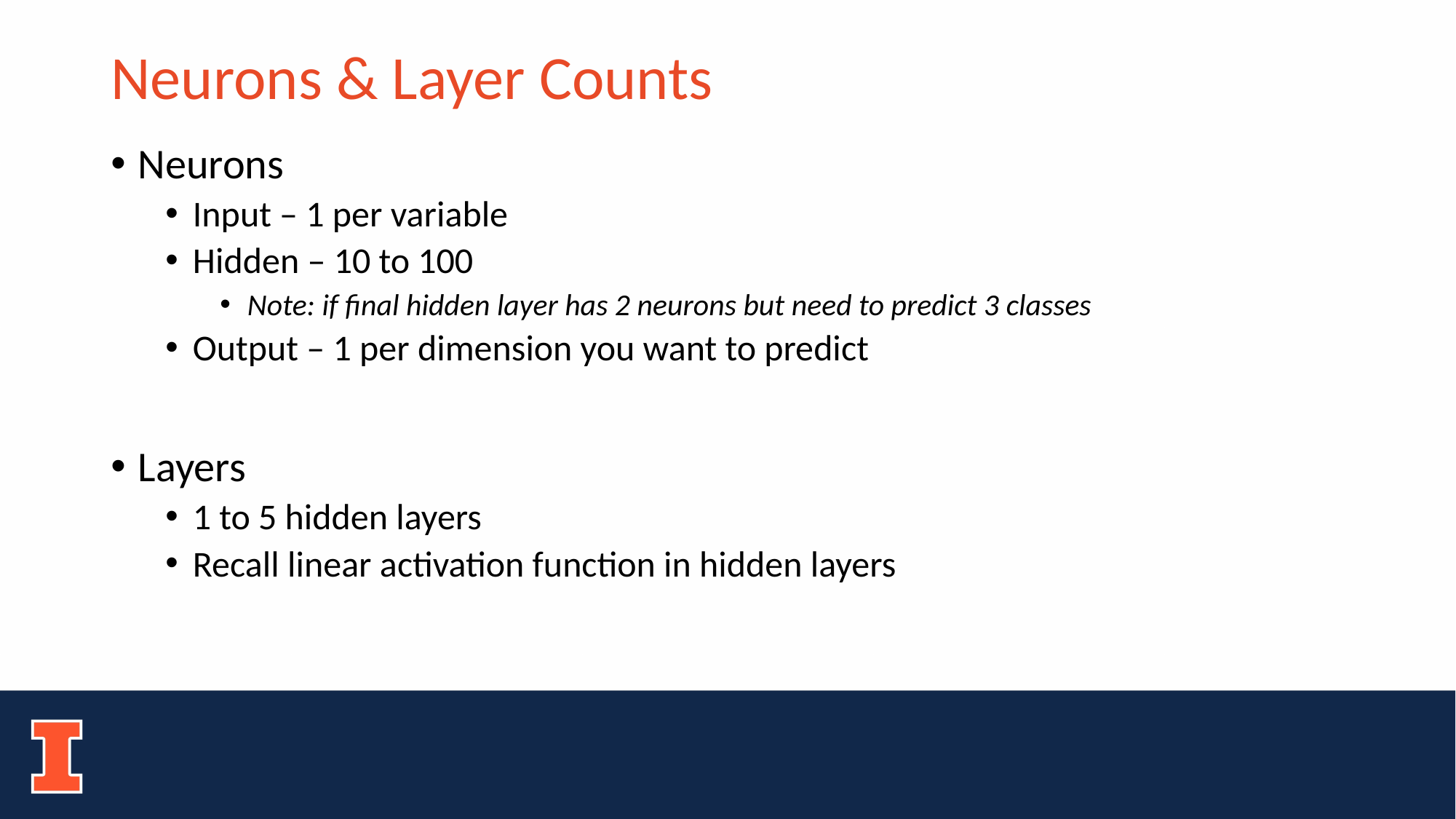

# Neurons & Layer Counts
Neurons
Input – 1 per variable
Hidden – 10 to 100
Note: if final hidden layer has 2 neurons but need to predict 3 classes
Output – 1 per dimension you want to predict

Layers
1 to 5 hidden layers
Recall linear activation function in hidden layers